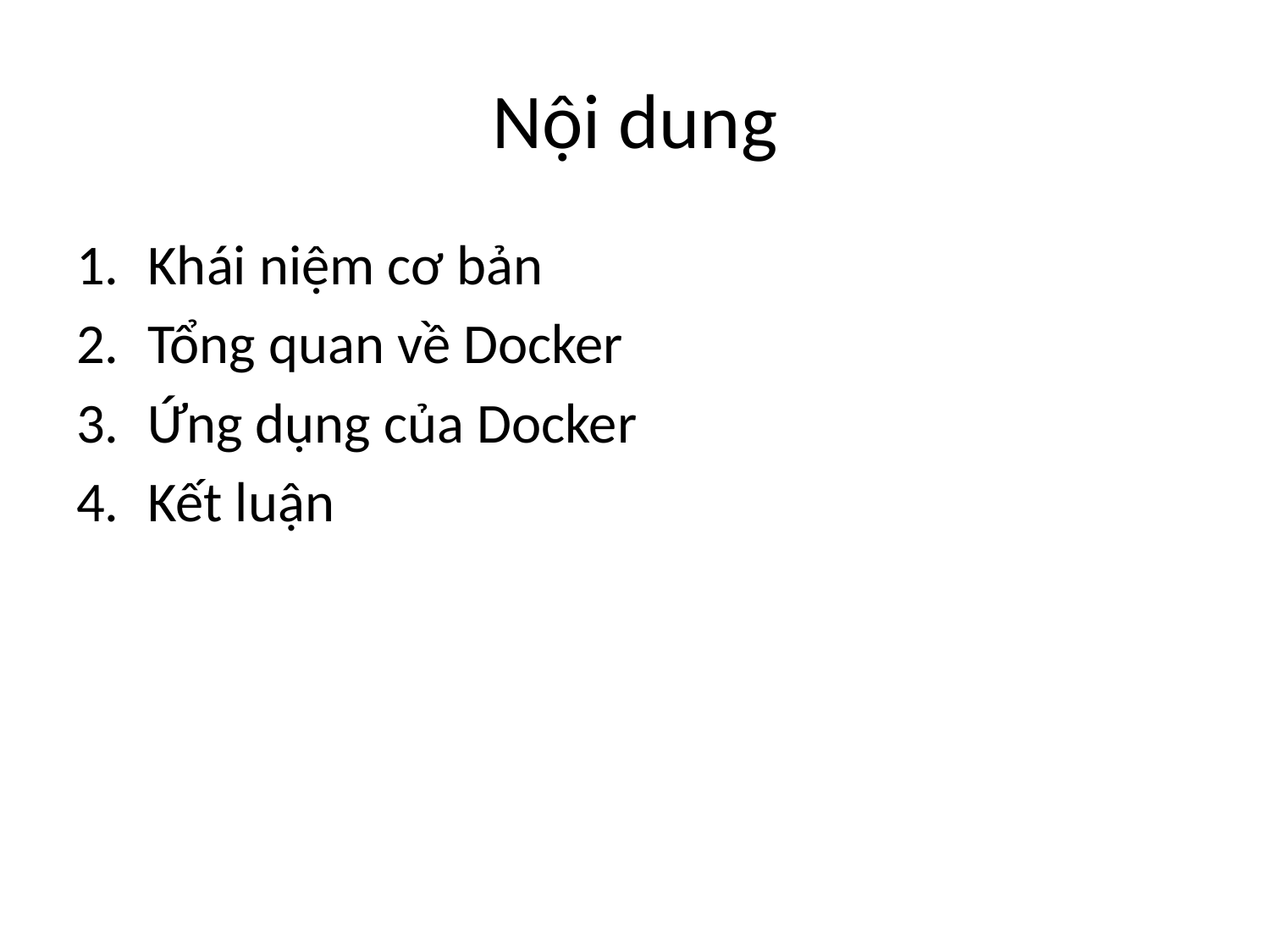

# Nội dung
Khái niệm cơ bản
Tổng quan về Docker
Ứng dụng của Docker
Kết luận